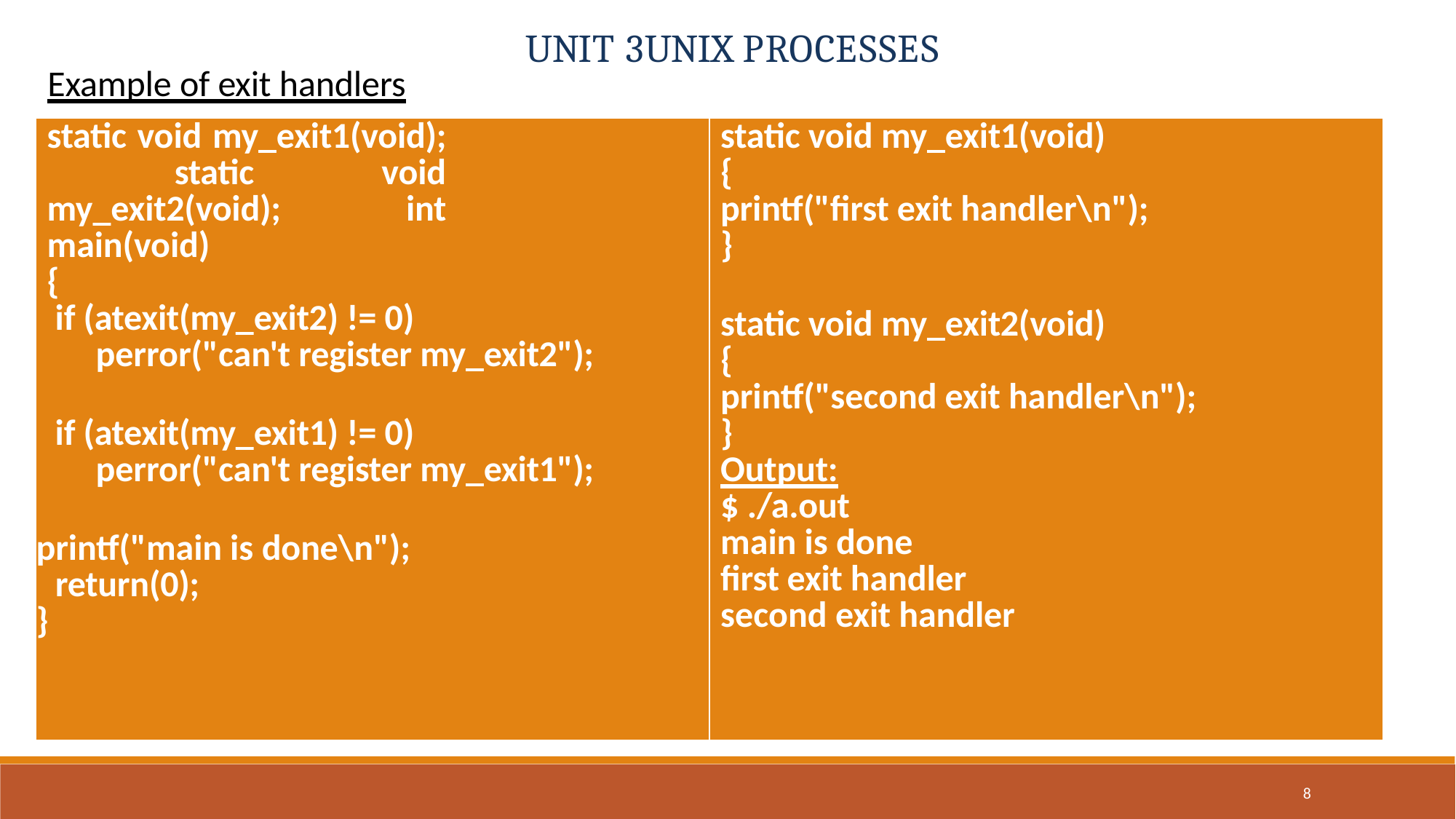

# UNIT 3UNIX PROCESSES
Example of exit handlers
| static void my\_exit1(void); static void my\_exit2(void); int main(void) { if (atexit(my\_exit2) != 0) perror("can't register my\_exit2"); if (atexit(my\_exit1) != 0) perror("can't register my\_exit1"); printf("main is done\n"); return(0); } | static void my\_exit1(void) { printf("first exit handler\n"); } static void my\_exit2(void) { printf("second exit handler\n"); } Output: $ ./a.out main is done first exit handler second exit handler |
| --- | --- |

8